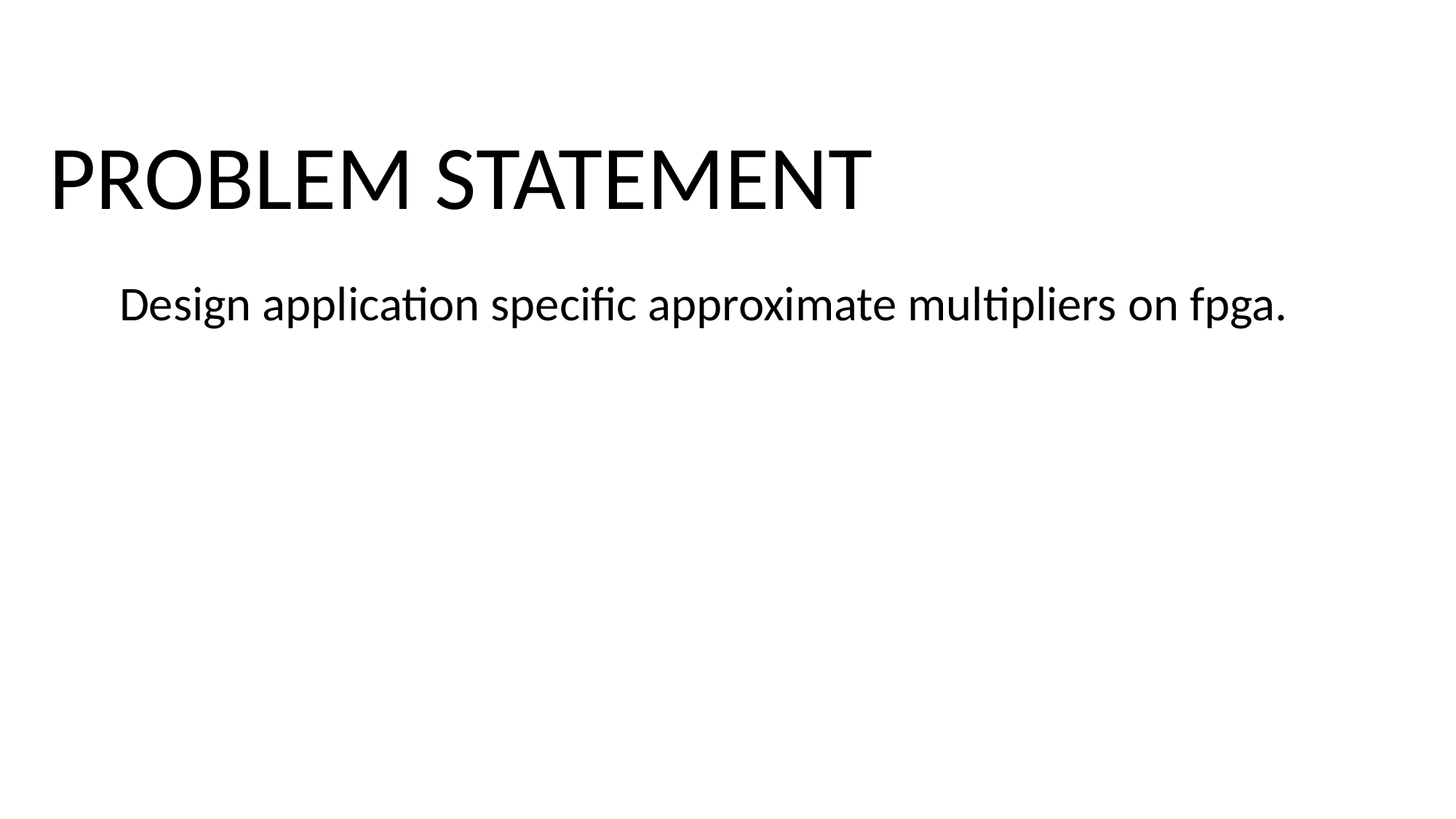

# PROBLEM STATEMENT
Design application specific approximate multipliers on fpga.